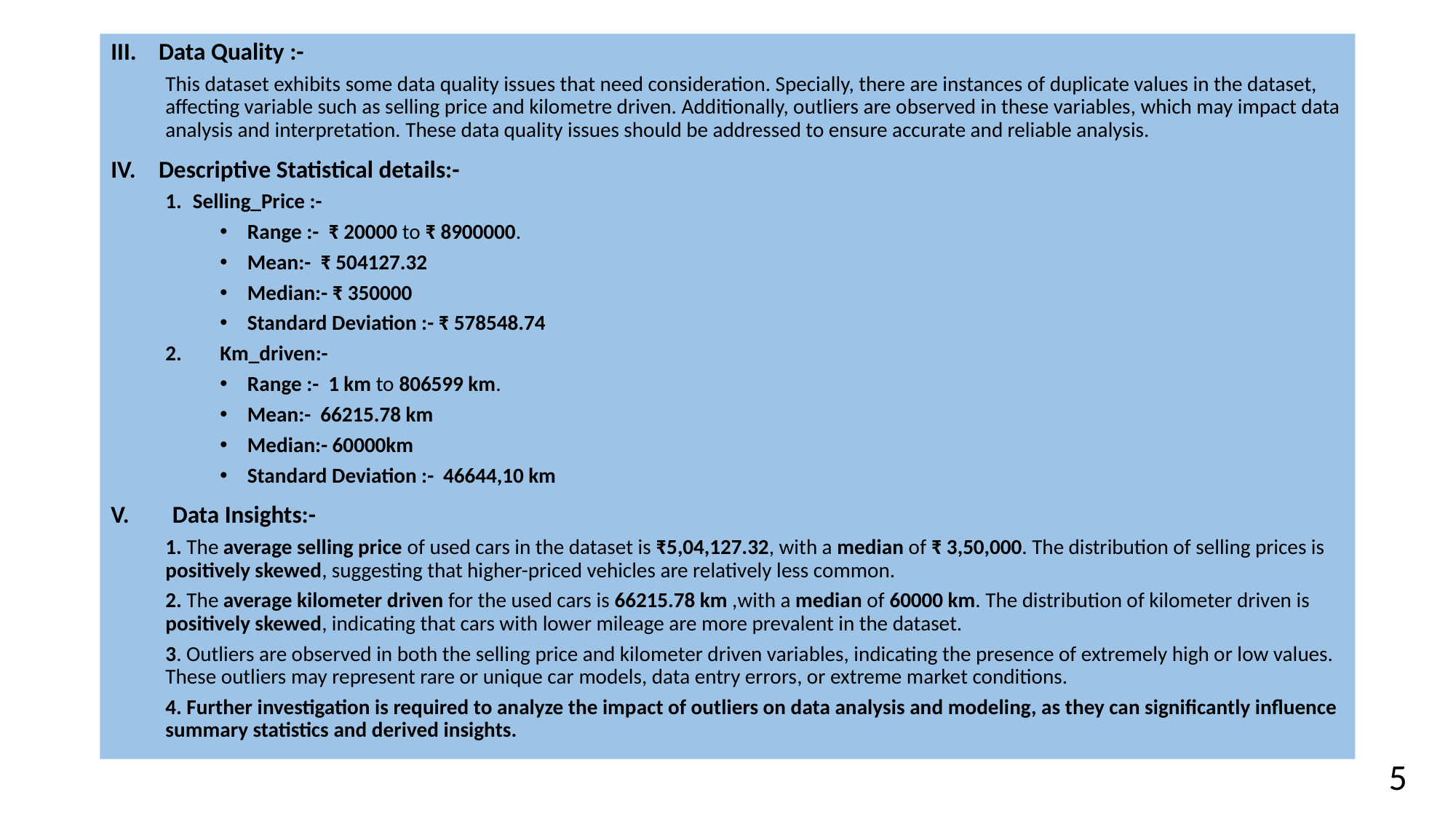

Data Quality :-
This dataset exhibits some data quality issues that need consideration. Specially, there are instances of duplicate values in the dataset, affecting variable such as selling price and kilometre driven. Additionally, outliers are observed in these variables, which may impact data analysis and interpretation. These data quality issues should be addressed to ensure accurate and reliable analysis.
Descriptive Statistical details:-
Selling_Price :-
Range :-  ₹ 20000 to ₹ 8900000.
Mean:-  ₹ 504127.32
Median:- ₹ 350000
Standard Deviation :- ₹ 578548.74
Km_driven:-
Range :-  1 km to 806599 km.
Mean:-  66215.78 km
Median:- 60000km
Standard Deviation :-  46644,10 km
Data Insights:-
1. The average selling price of used cars in the dataset is ₹5,04,127.32, with a median of ₹ 3,50,000. The distribution of selling prices is positively skewed, suggesting that higher-priced vehicles are relatively less common.
2. The average kilometer driven for the used cars is 66215.78 km ,with a median of 60000 km. The distribution of kilometer driven is positively skewed, indicating that cars with lower mileage are more prevalent in the dataset.
3. Outliers are observed in both the selling price and kilometer driven variables, indicating the presence of extremely high or low values. These outliers may represent rare or unique car models, data entry errors, or extreme market conditions.
4. Further investigation is required to analyze the impact of outliers on data analysis and modeling, as they can significantly influence summary statistics and derived insights.

5